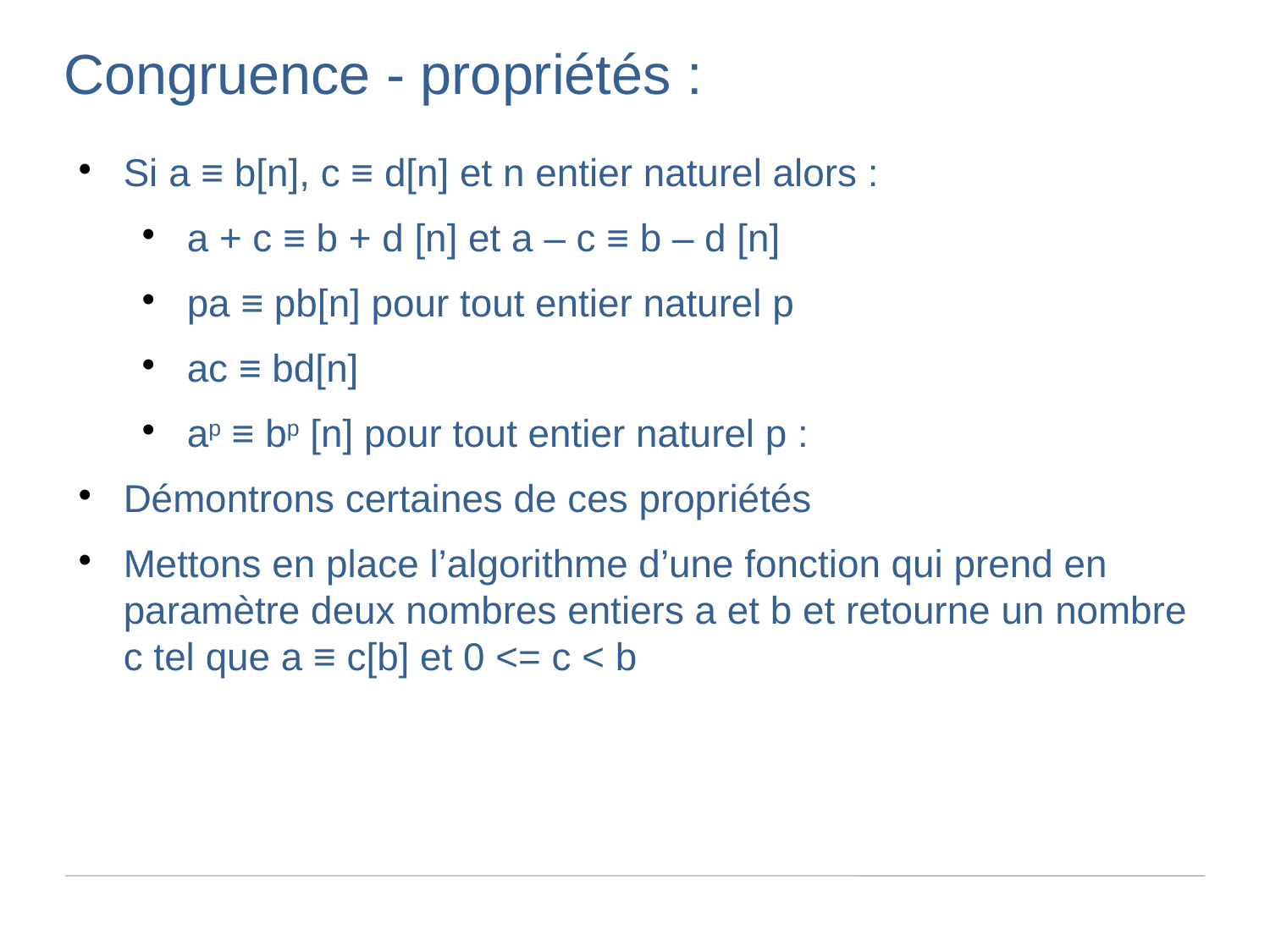

Congruence - propriétés :
Si a ≡ b[n], c ≡ d[n] et n entier naturel alors :
a + c ≡ b + d [n] et a – c ≡ b – d [n]
pa ≡ pb[n] pour tout entier naturel p
ac ≡ bd[n]
ap ≡ bp [n] pour tout entier naturel p :
Démontrons certaines de ces propriétés
Mettons en place l’algorithme d’une fonction qui prend en paramètre deux nombres entiers a et b et retourne un nombre c tel que a ≡ c[b] et 0 <= c < b